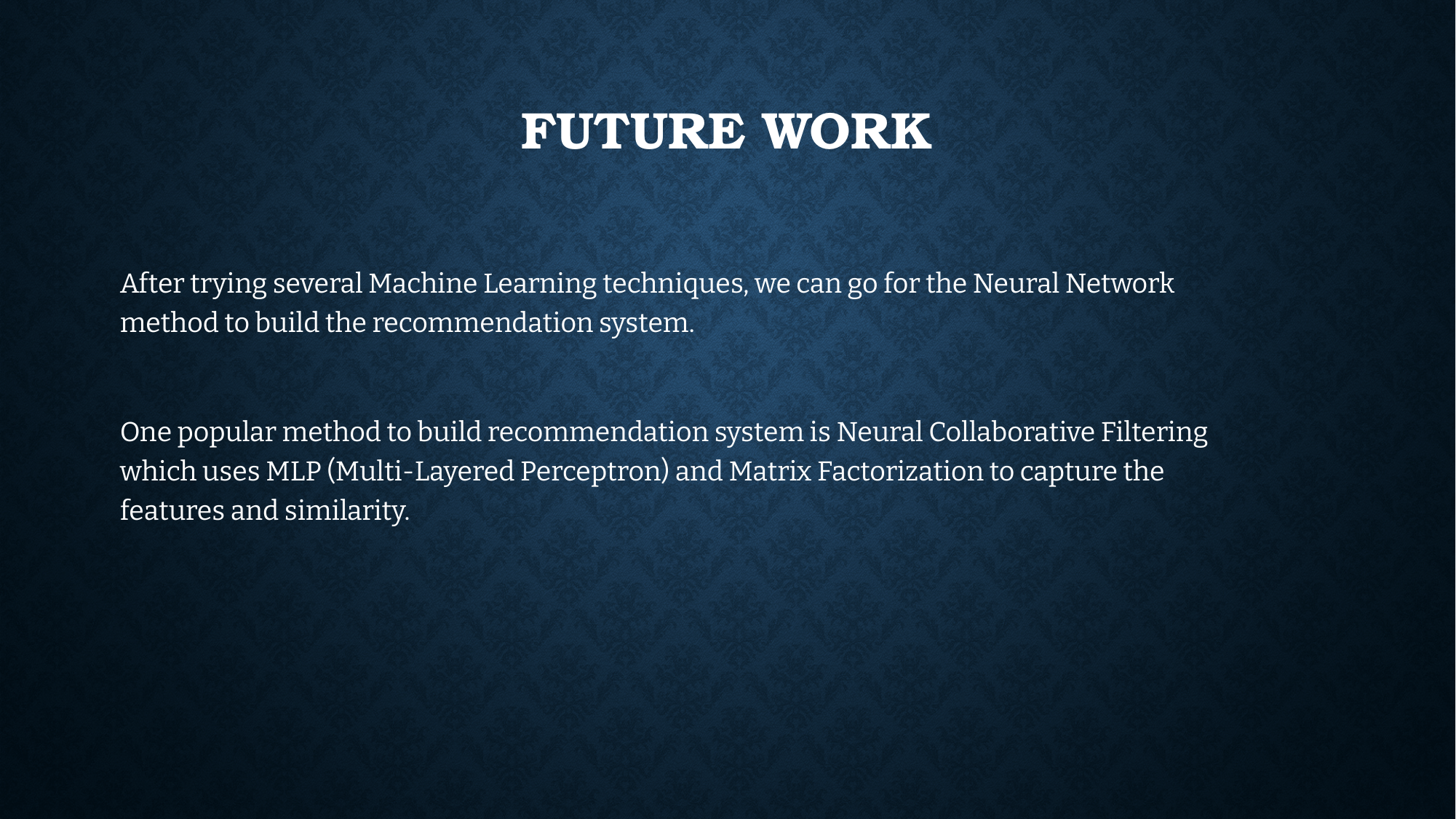

# Future work
After trying several Machine Learning techniques, we can go for the Neural Network method to build the recommendation system.

One popular method to build recommendation system is Neural Collaborative Filtering which uses MLP (Multi-Layered Perceptron) and Matrix Factorization to capture the features and similarity.